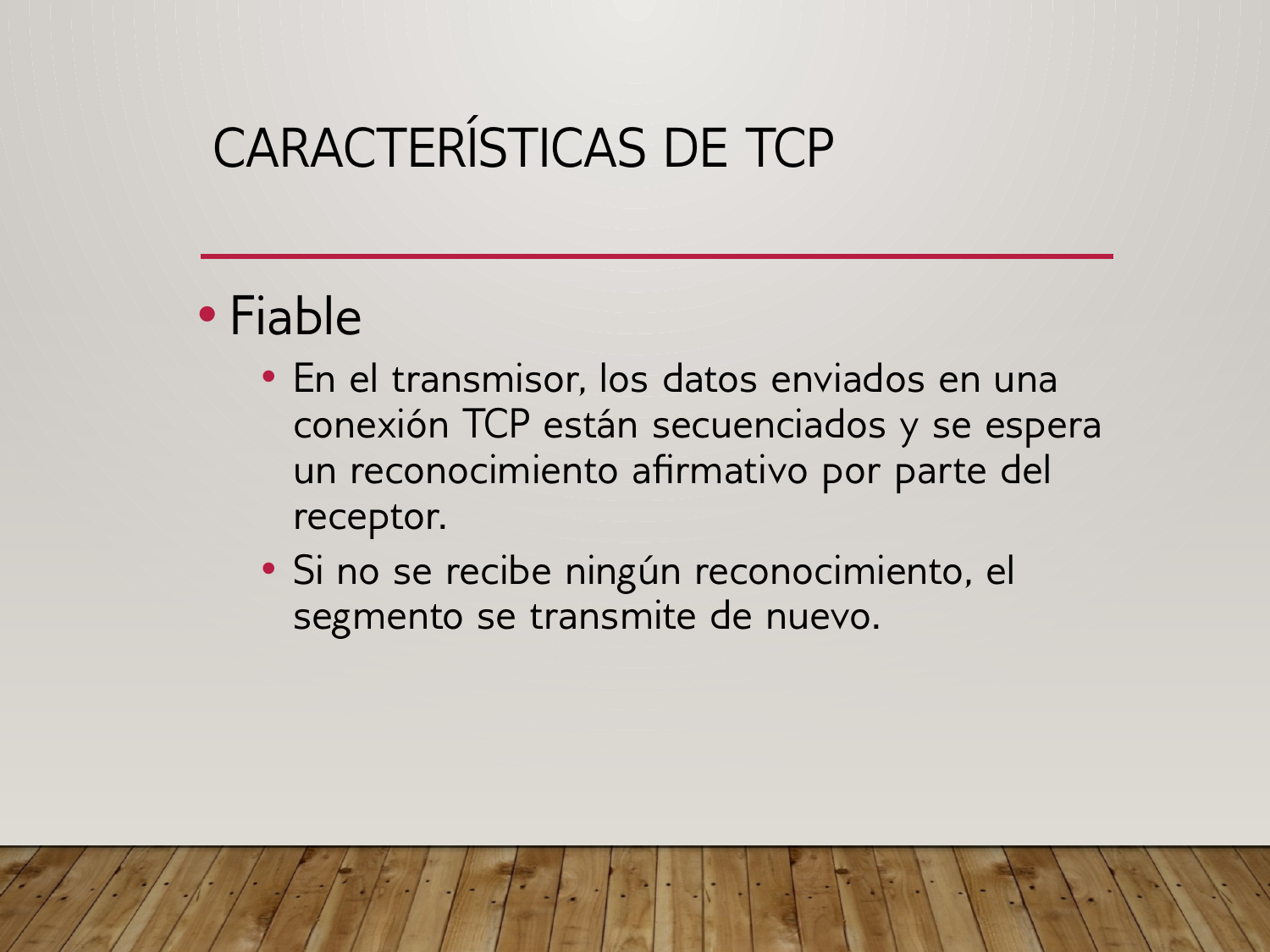

# Características de TCP
Fiable
En el transmisor, los datos enviados en una conexión TCP están secuenciados y se espera un reconocimiento afirmativo por parte del receptor.
Si no se recibe ningún reconocimiento, el segmento se transmite de nuevo.